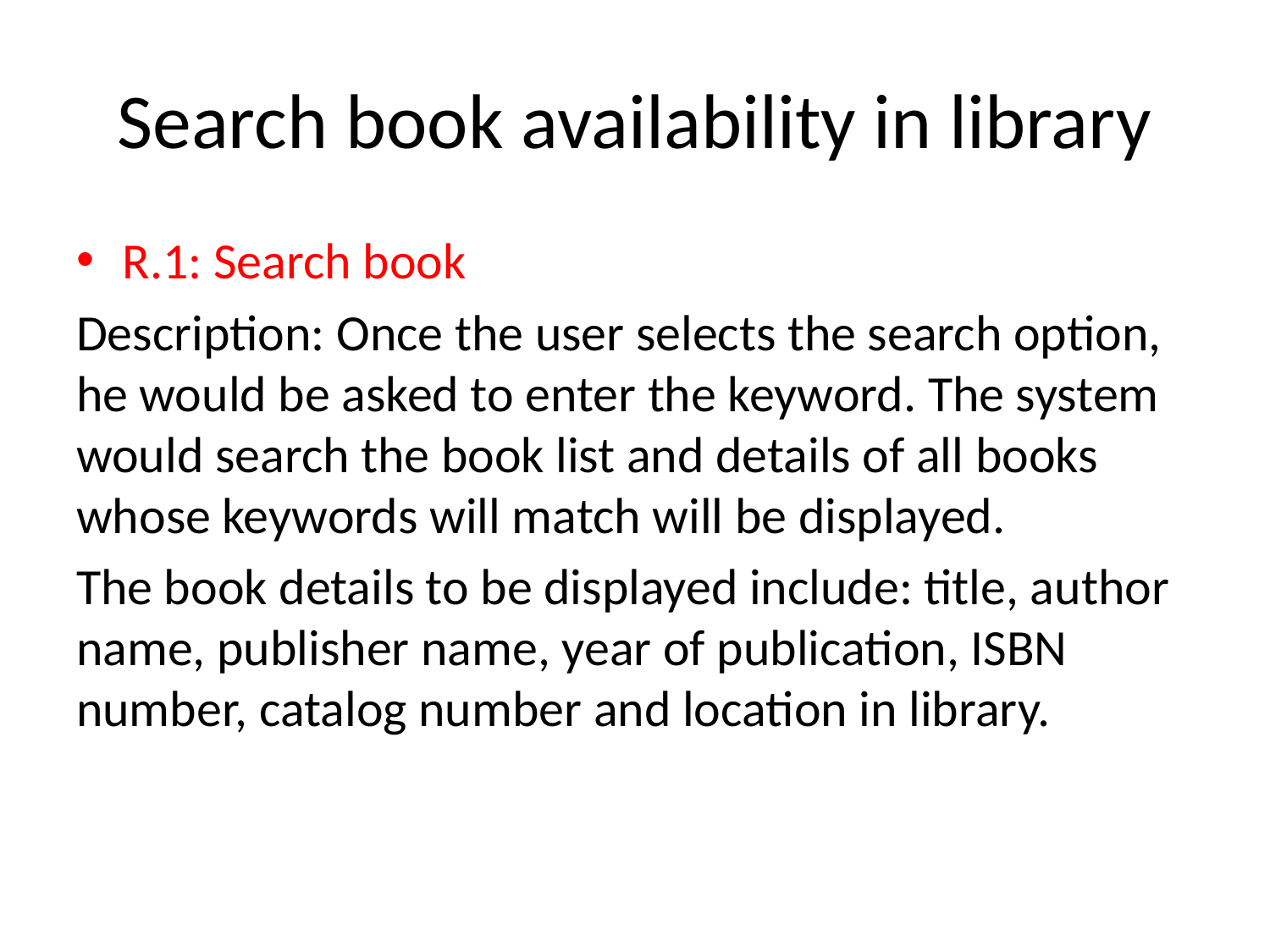

# Search book availability in library
R.1: Search book
Description: Once the user selects the search option, he would be asked to enter the keyword. The system would search the book list and details of all books whose keywords will match will be displayed.
The book details to be displayed include: title, author name, publisher name, year of publication, ISBN number, catalog number and location in library.